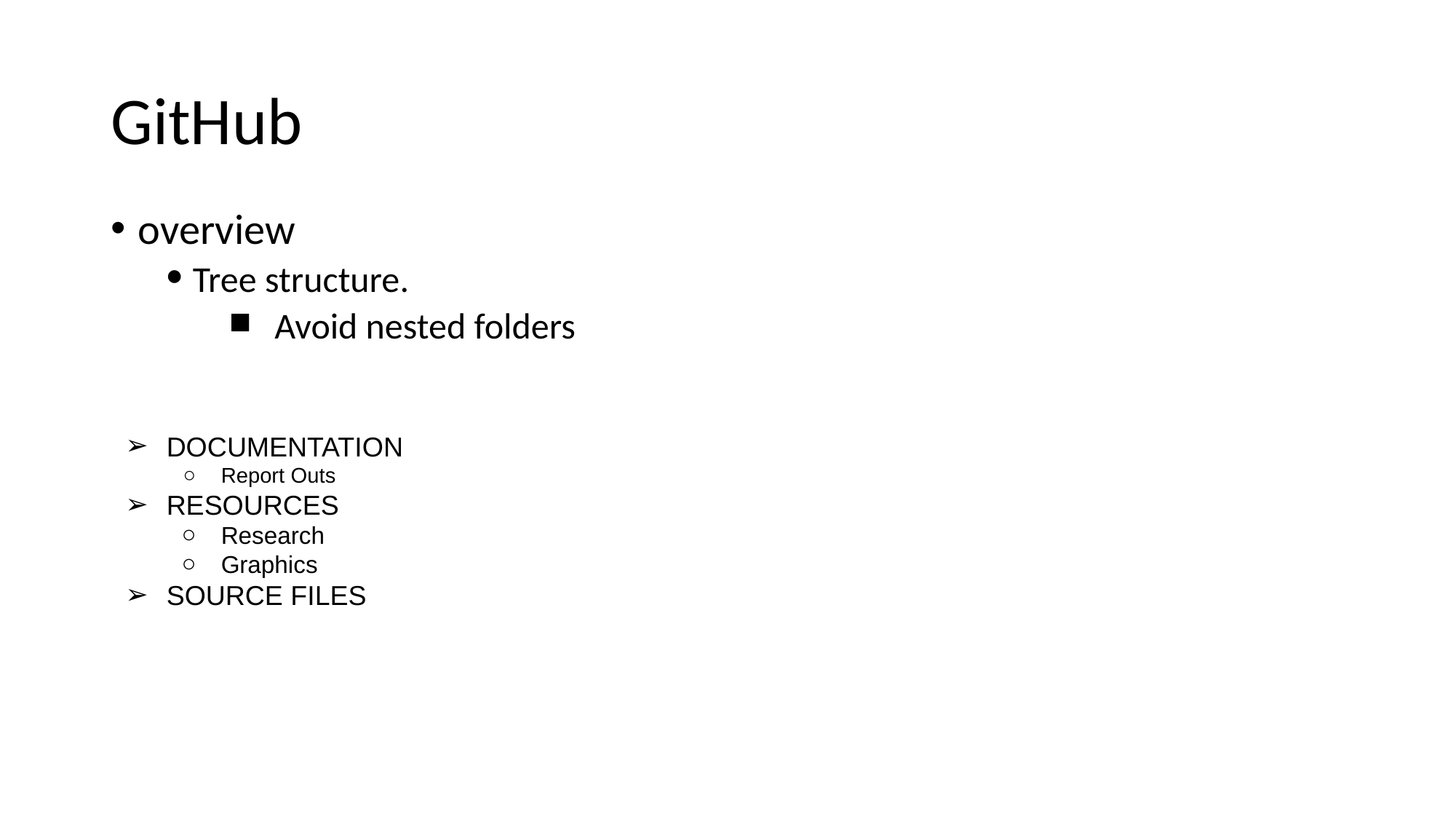

# GitHub
overview
Tree structure.
Avoid nested folders
DOCUMENTATION
Report Outs
RESOURCES
Research
Graphics
SOURCE FILES